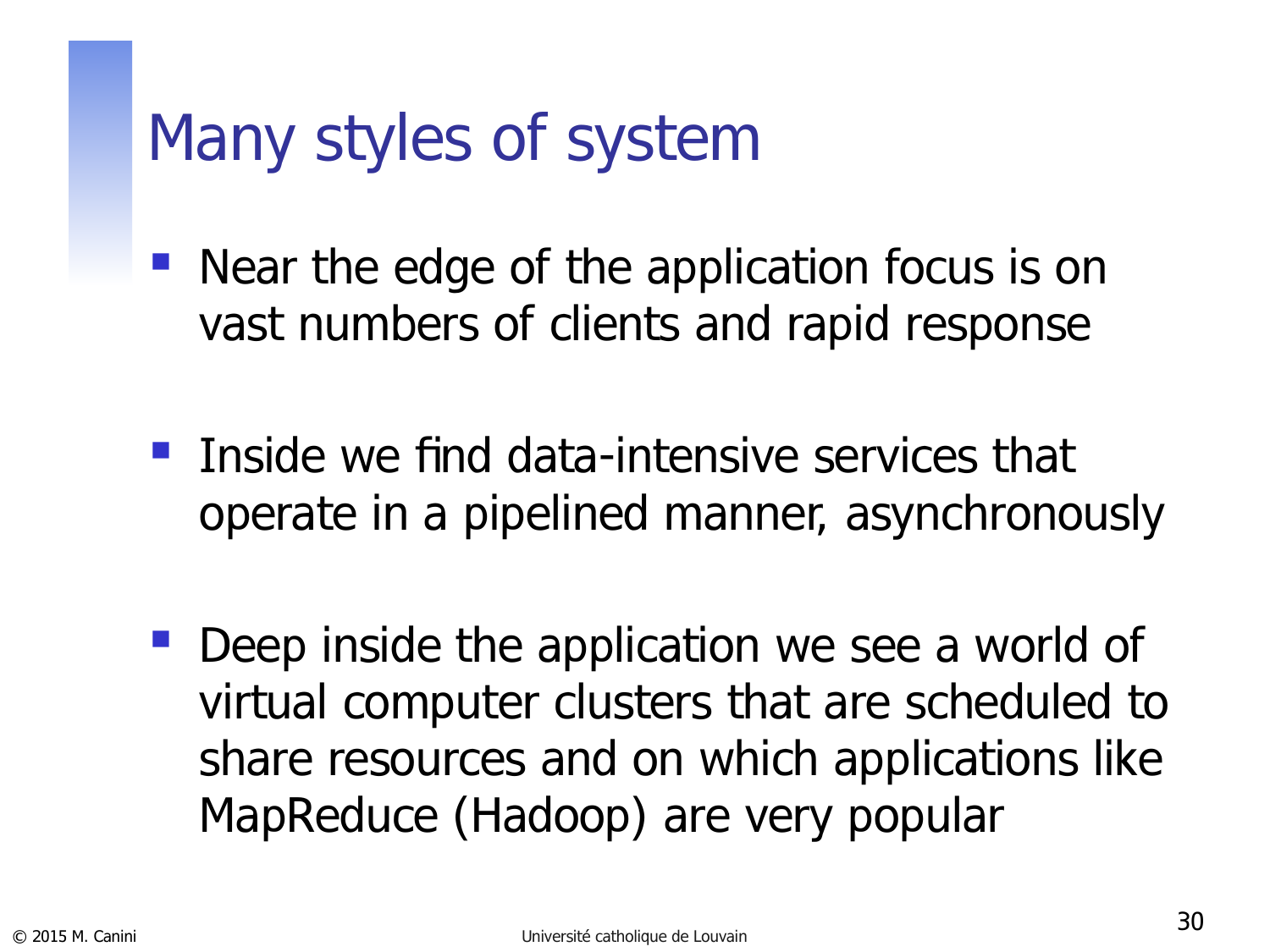

# Many styles of system
Near the edge of the application focus is on vast numbers of clients and rapid response

Inside we find data-intensive services that operate in a pipelined manner, asynchronously

Deep inside the application we see a world of virtual computer clusters that are scheduled to share resources and on which applications like MapReduce (Hadoop) are very popular
30
Université catholique de Louvain